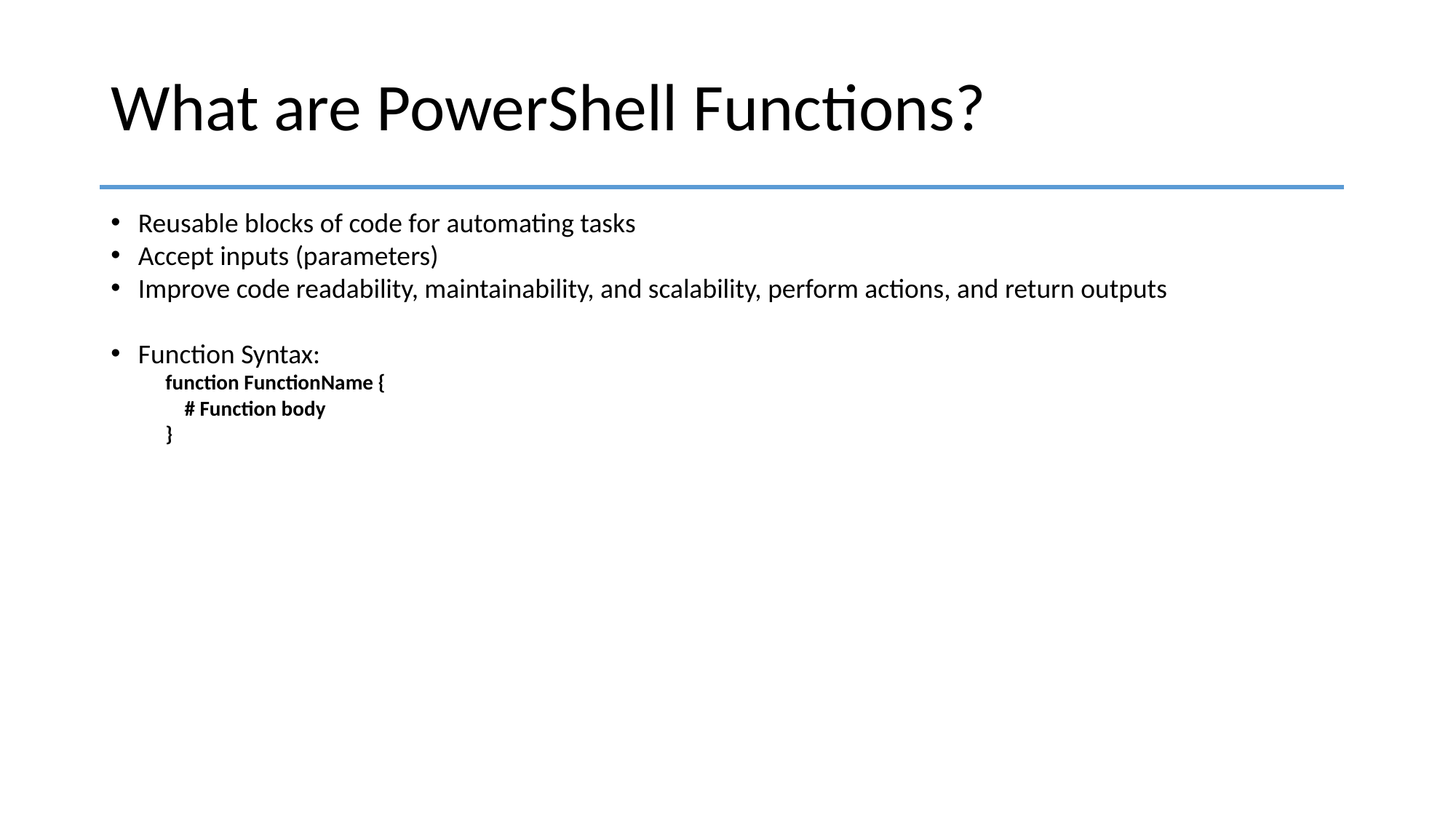

# What are PowerShell Functions?
Reusable blocks of code for automating tasks
Accept inputs (parameters)
Improve code readability, maintainability, and scalability, perform actions, and return outputs

Function Syntax:
function FunctionName {
    # Function body
}